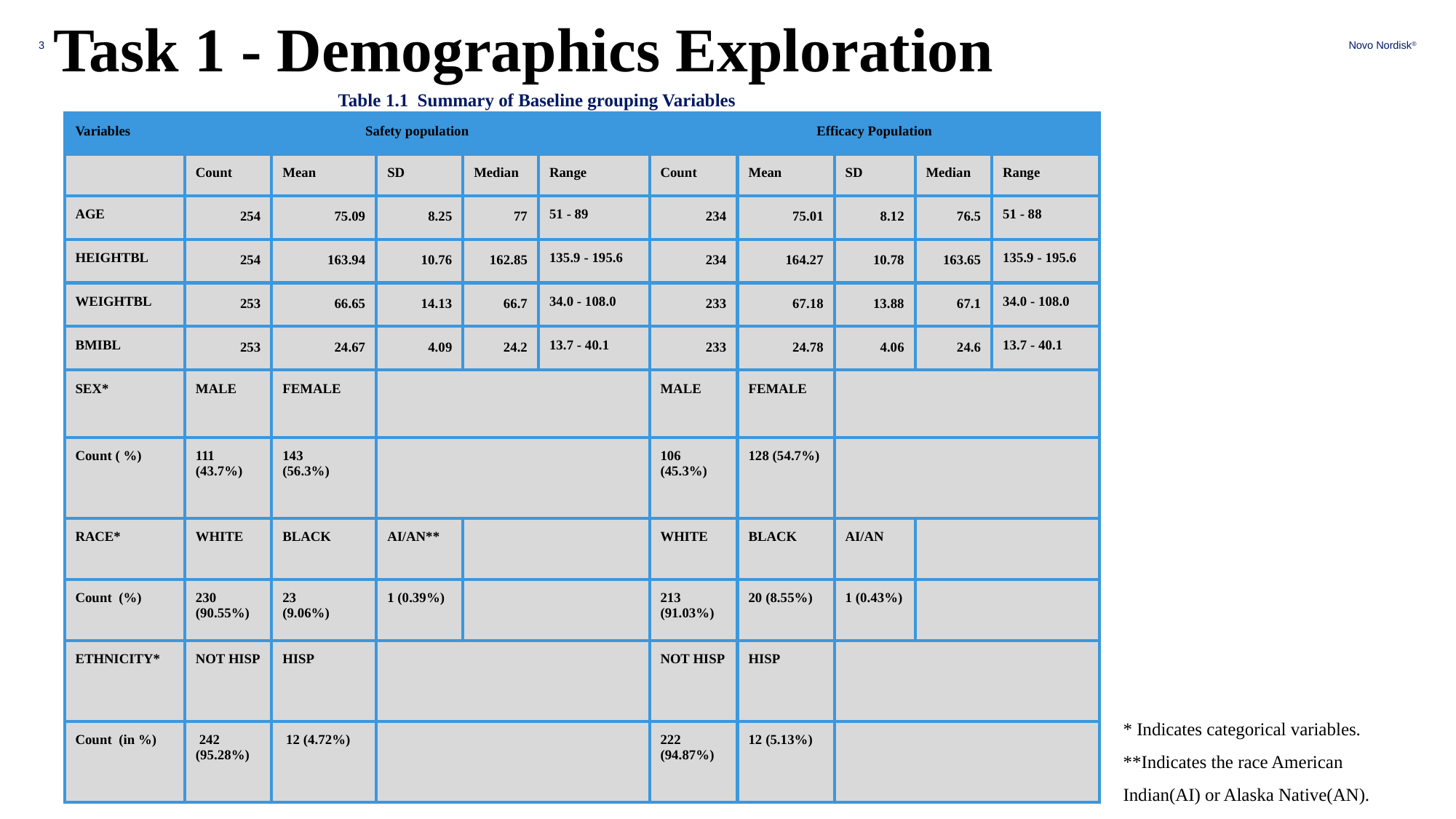

# Task 1 - Demographics Exploration

3
Table 1.1  Summary of Baseline grouping Variables
| Variables | Safety population |  |  |  |  | Efficacy Population |  |  |  |  |
| --- | --- | --- | --- | --- | --- | --- | --- | --- | --- | --- |
|  | Count | Mean | SD | Median | Range | Count | Mean | SD | Median | Range |
| AGE | 254 | 75.09 | 8.25 | 77 | 51 - 89 | 234 | 75.01 | 8.12 | 76.5 | 51 - 88 |
| HEIGHTBL | 254 | 163.94 | 10.76 | 162.85 | 135.9 - 195.6 | 234 | 164.27 | 10.78 | 163.65 | 135.9 - 195.6 |
| WEIGHTBL | 253 | 66.65 | 14.13 | 66.7 | 34.0 - 108.0 | 233 | 67.18 | 13.88 | 67.1 | 34.0 - 108.0 |
| BMIBL | 253 | 24.67 | 4.09 | 24.2 | 13.7 - 40.1 | 233 | 24.78 | 4.06 | 24.6 | 13.7 - 40.1 |
| SEX\* | MALE | FEMALE |  |  |  | MALE | FEMALE |  |  |  |
| Count ( %) | 111 (43.7%) | 143 (56.3%) |  |  |  | 106 (45.3%) | 128 (54.7%) |  |  |  |
| RACE\* | WHITE | BLACK | AI/AN\*\* |  |  | WHITE | BLACK | AI/AN |  |  |
| Count (%) | 230 (90.55%) | 23 (9.06%) | 1 (0.39%) |  |  | 213 (91.03%) | 20 (8.55%) | 1 (0.43%) |  |  |
| ETHNICITY\* | NOT HISP | HISP |  |  |  | NOT HISP | HISP |  |  |  |
| Count (in %) | 242 (95.28%) | 12 (4.72%) |  |  |  | 222 (94.87%) | 12 (5.13%) |  |  |  |

* Indicates categorical variables.
**Indicates the race American Indian(AI) or Alaska Native(AN).